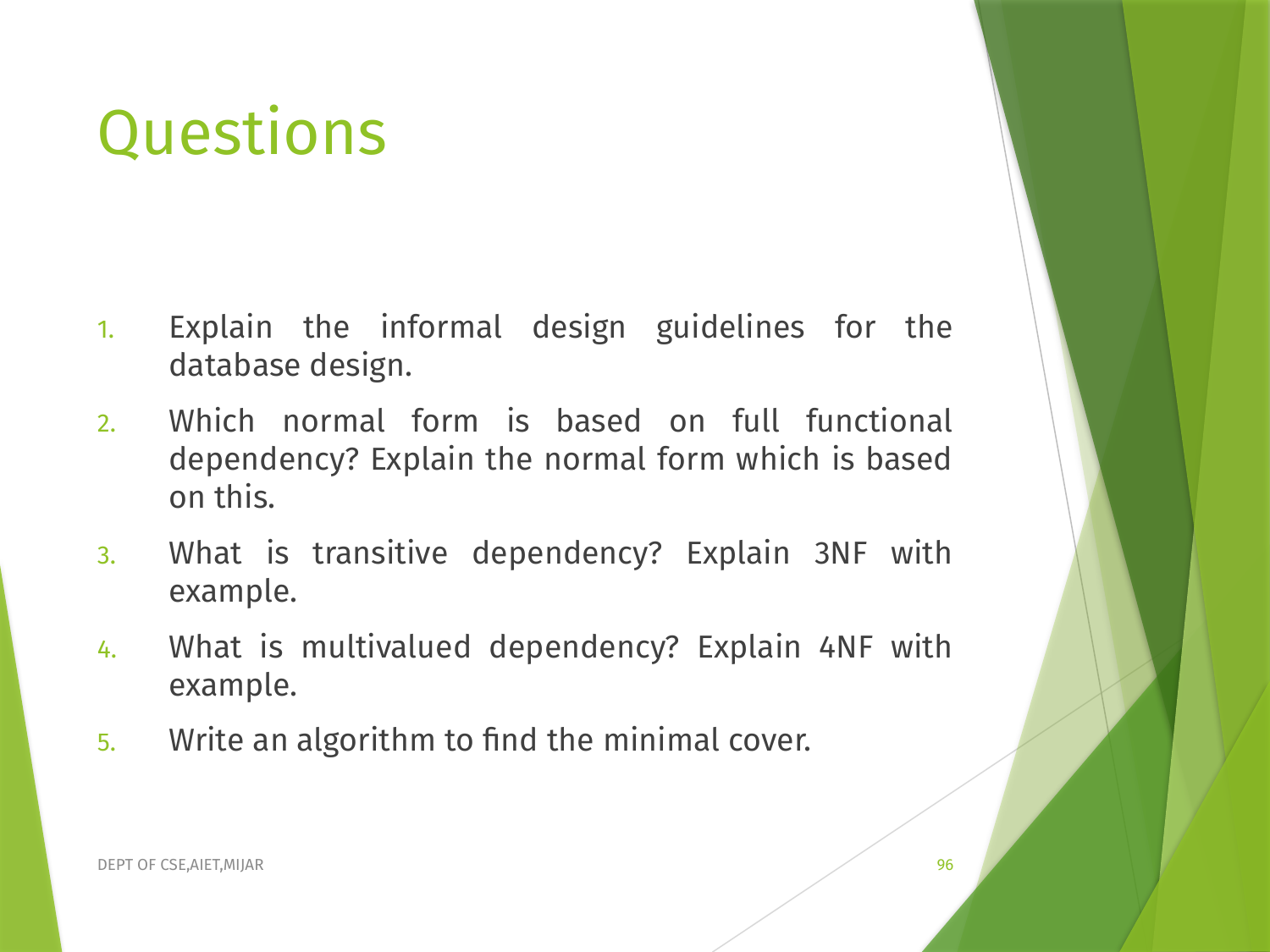

# Questions
Explain the informal design guidelines for the database design.
Which normal form is based on full functional dependency? Explain the normal form which is based on this.
What is transitive dependency? Explain 3NF with example.
What is multivalued dependency? Explain 4NF with example.
Write an algorithm to find the minimal cover.

DEPT OF CSE,AIET,MIJAR
96